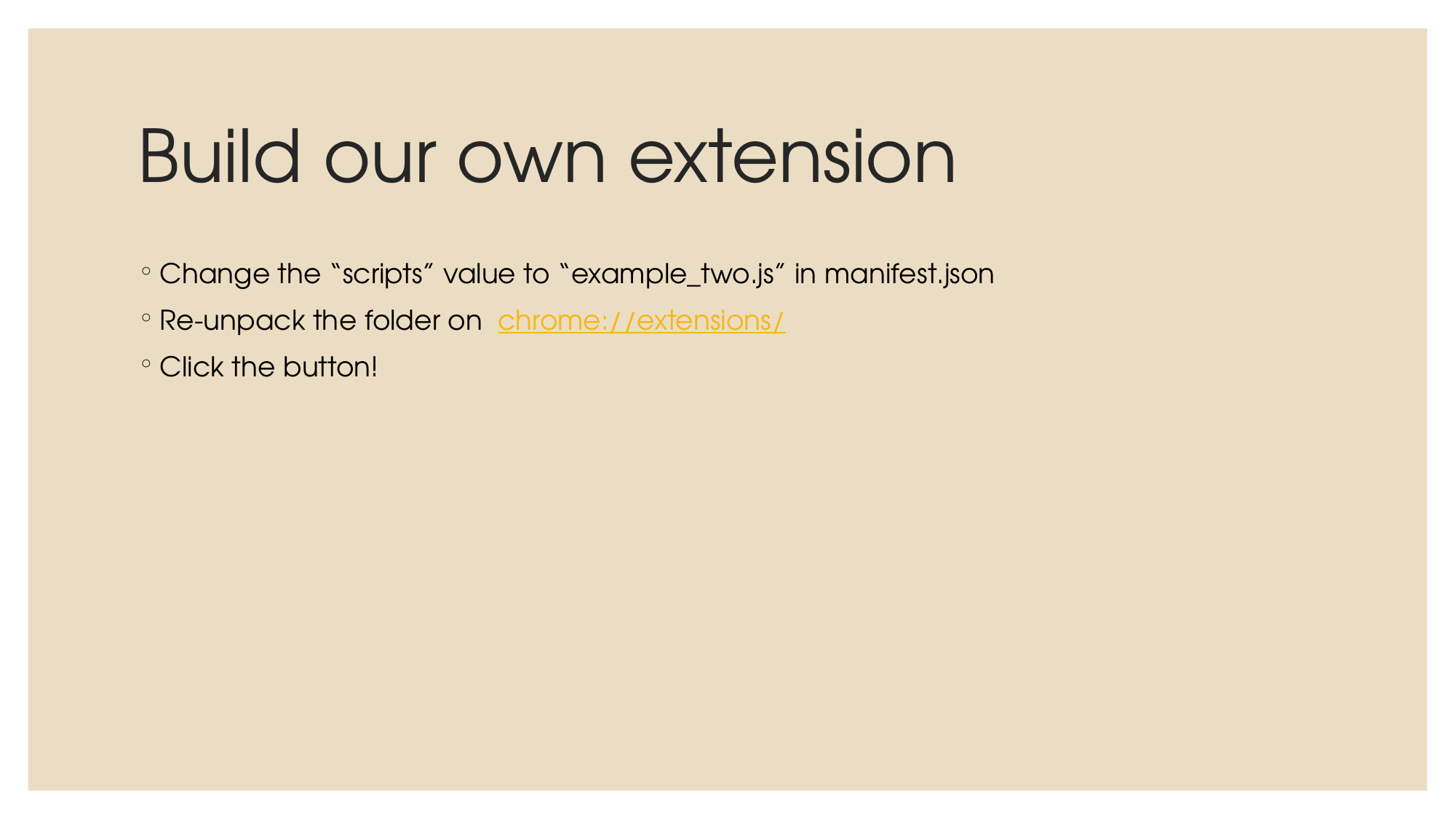

# Build our own extension
Change the “scripts” value to “example_two.js” in manifest.json
Re-unpack the folder on  chrome://extensions/
Click the button!